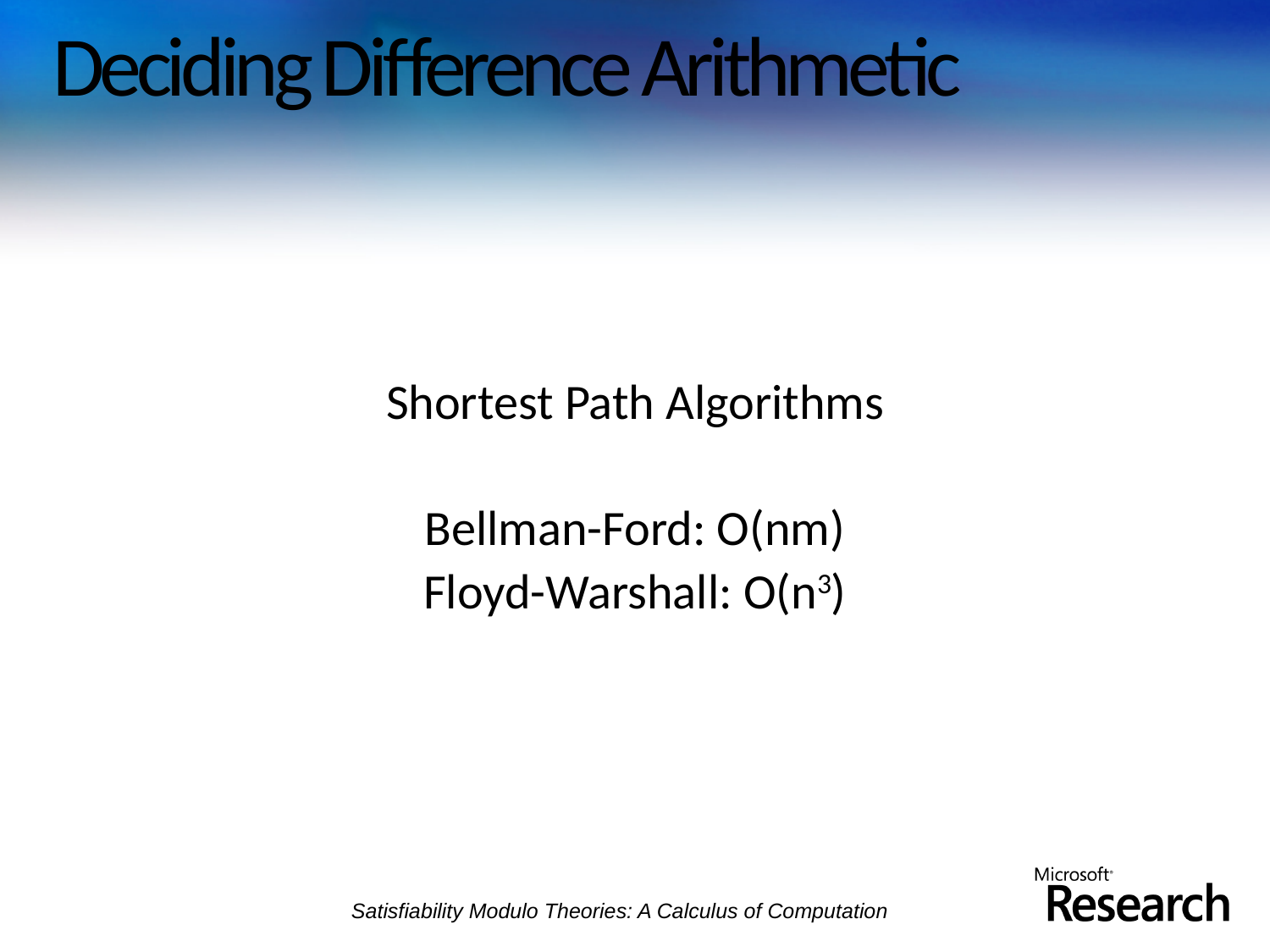

# Deciding Difference Arithmetic
Shortest Path Algorithms

Bellman-Ford: O(nm)
Floyd-Warshall: O(n3)

Satisfiability Modulo Theories: A Calculus of Computation